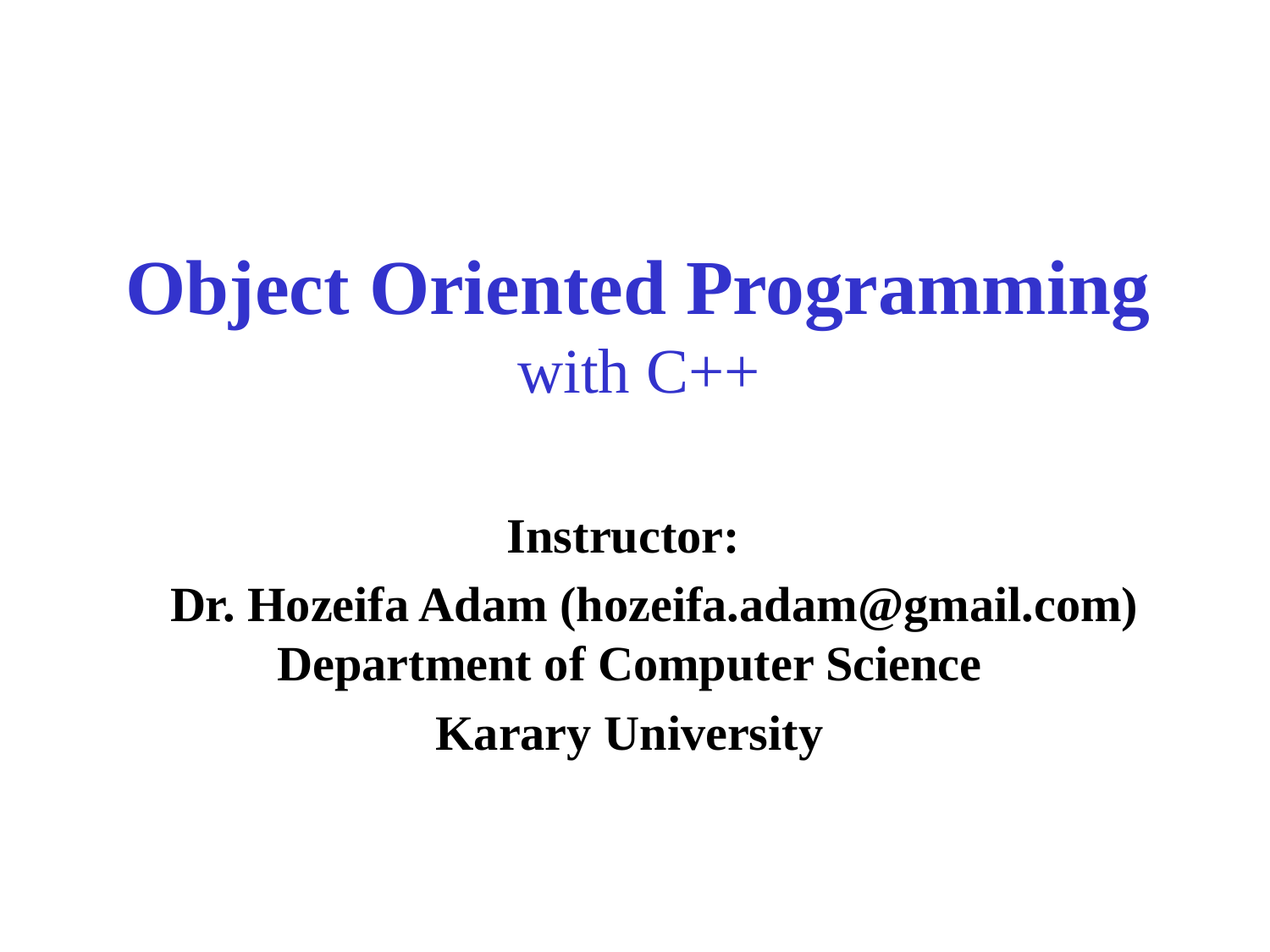

# Object Oriented Programming with C++
Instructor:
    Dr. Hozeifa Adam (hozeifa.adam@gmail.com)
Department of Computer Science
Karary University